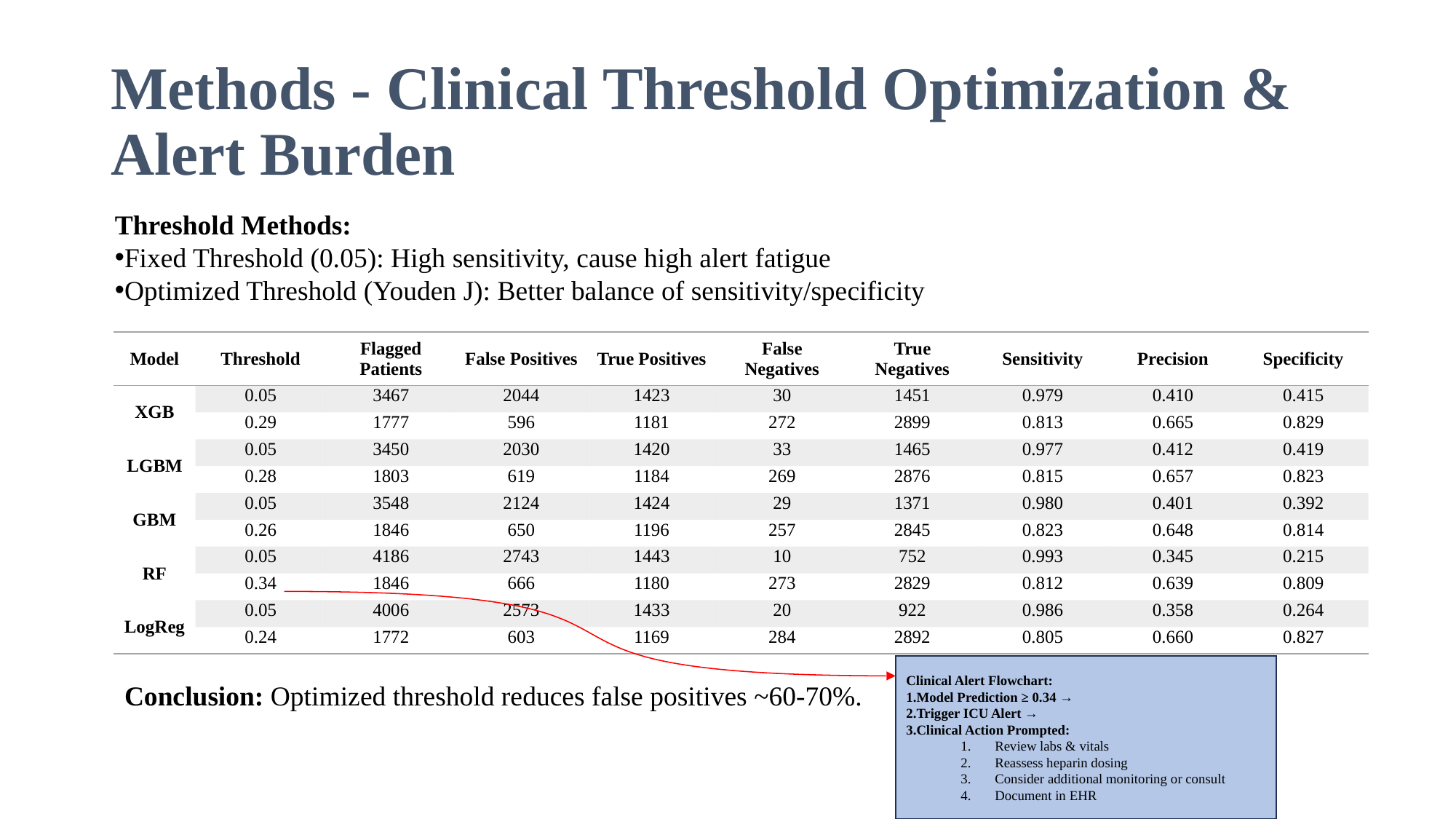

# Methods - Clinical Threshold Optimization & Alert Burden
Threshold Methods:
Fixed Threshold (0.05): High sensitivity, cause high alert fatigue
Optimized Threshold (Youden J): Better balance of sensitivity/specificity

| Model | Threshold | Flagged Patients | False Positives | True Positives | False Negatives | True Negatives | Sensitivity | Precision | Specificity |
| --- | --- | --- | --- | --- | --- | --- | --- | --- | --- |
| XGB | 0.05 | 3467 | 2044 | 1423 | 30 | 1451 | 0.979 | 0.410 | 0.415 |
|  | 0.29 | 1777 | 596 | 1181 | 272 | 2899 | 0.813 | 0.665 | 0.829 |
| LGBM | 0.05 | 3450 | 2030 | 1420 | 33 | 1465 | 0.977 | 0.412 | 0.419 |
|  | 0.28 | 1803 | 619 | 1184 | 269 | 2876 | 0.815 | 0.657 | 0.823 |
| GBM | 0.05 | 3548 | 2124 | 1424 | 29 | 1371 | 0.980 | 0.401 | 0.392 |
|  | 0.26 | 1846 | 650 | 1196 | 257 | 2845 | 0.823 | 0.648 | 0.814 |
| RF | 0.05 | 4186 | 2743 | 1443 | 10 | 752 | 0.993 | 0.345 | 0.215 |
|  | 0.34 | 1846 | 666 | 1180 | 273 | 2829 | 0.812 | 0.639 | 0.809 |
| LogReg | 0.05 | 4006 | 2573 | 1433 | 20 | 922 | 0.986 | 0.358 | 0.264 |
|  | 0.24 | 1772 | 603 | 1169 | 284 | 2892 | 0.805 | 0.660 | 0.827 |
Clinical Alert Flowchart:
Model Prediction ≥ 0.34 →
Trigger ICU Alert →
Clinical Action Prompted:
Review labs & vitals
Reassess heparin dosing
Consider additional monitoring or consult
Document in EHR
Conclusion: Optimized threshold reduces false positives ~60-70%.
30